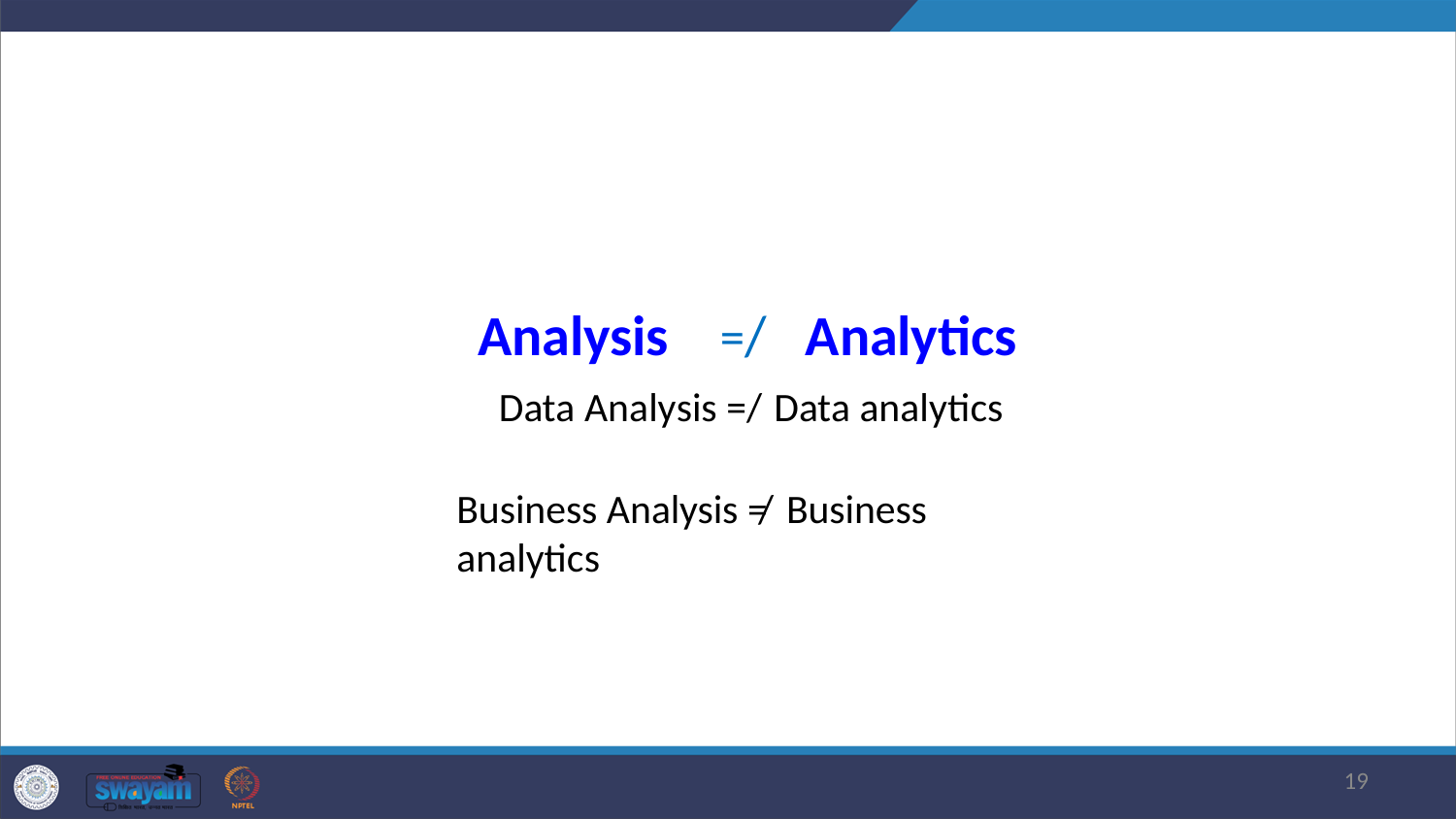

# Analysis	=/	Analytics
Data Analysis =/ Data analytics

Business Analysis =/ Business analytics
19